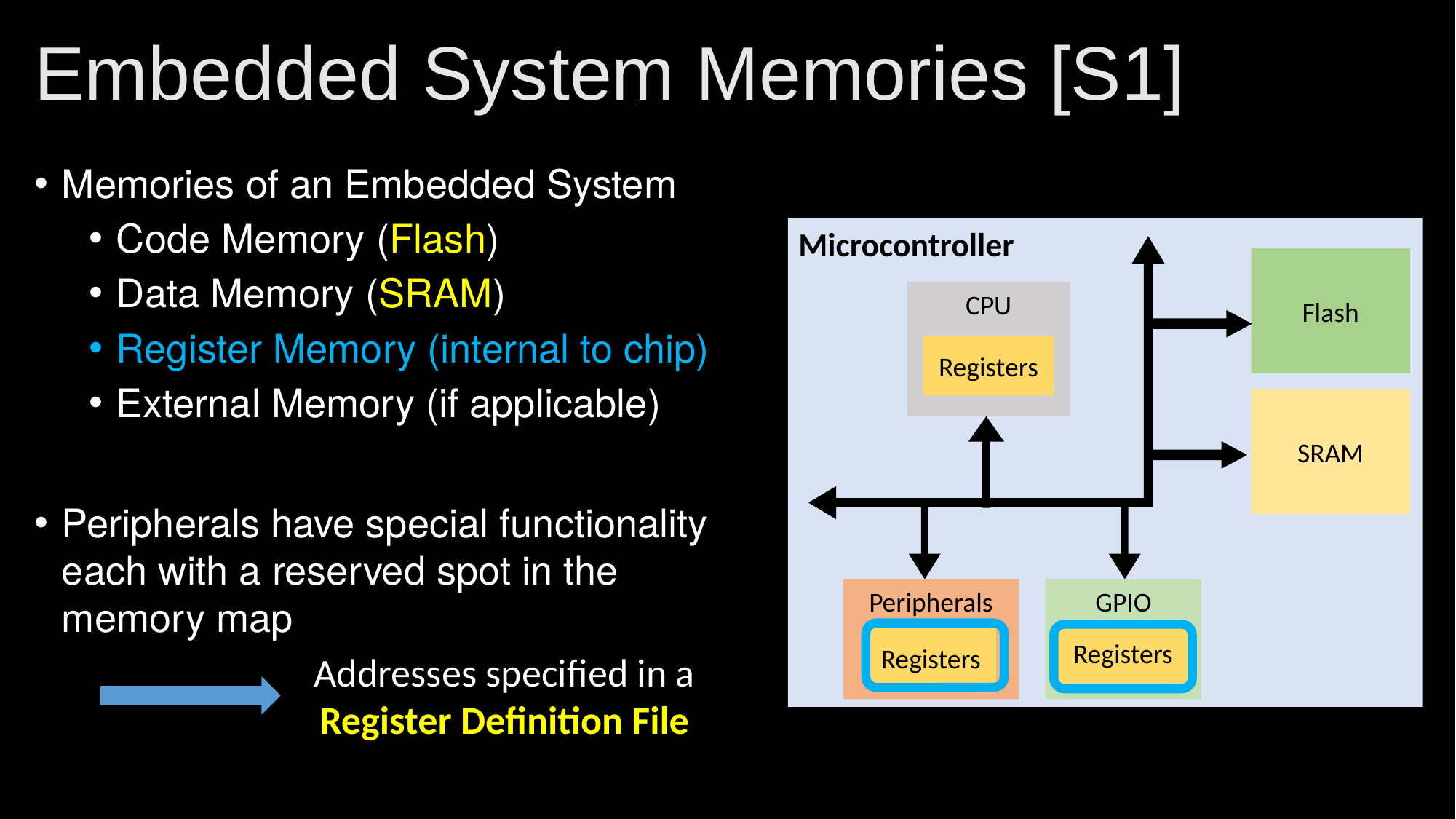

# Embedded System Memories [S1]
Memories of an Embedded System
Code Memory (Flash)
Data Memory (SRAM)
Register Memory (internal to chip)
External Memory (if applicable)

Peripherals have special functionality each with a reserved spot in the memory map
Microcontroller

Flash

CPU
Registers
SRAM

Peripherals
GPIO

Registers

Registers
Addresses specified in a Register Definition File